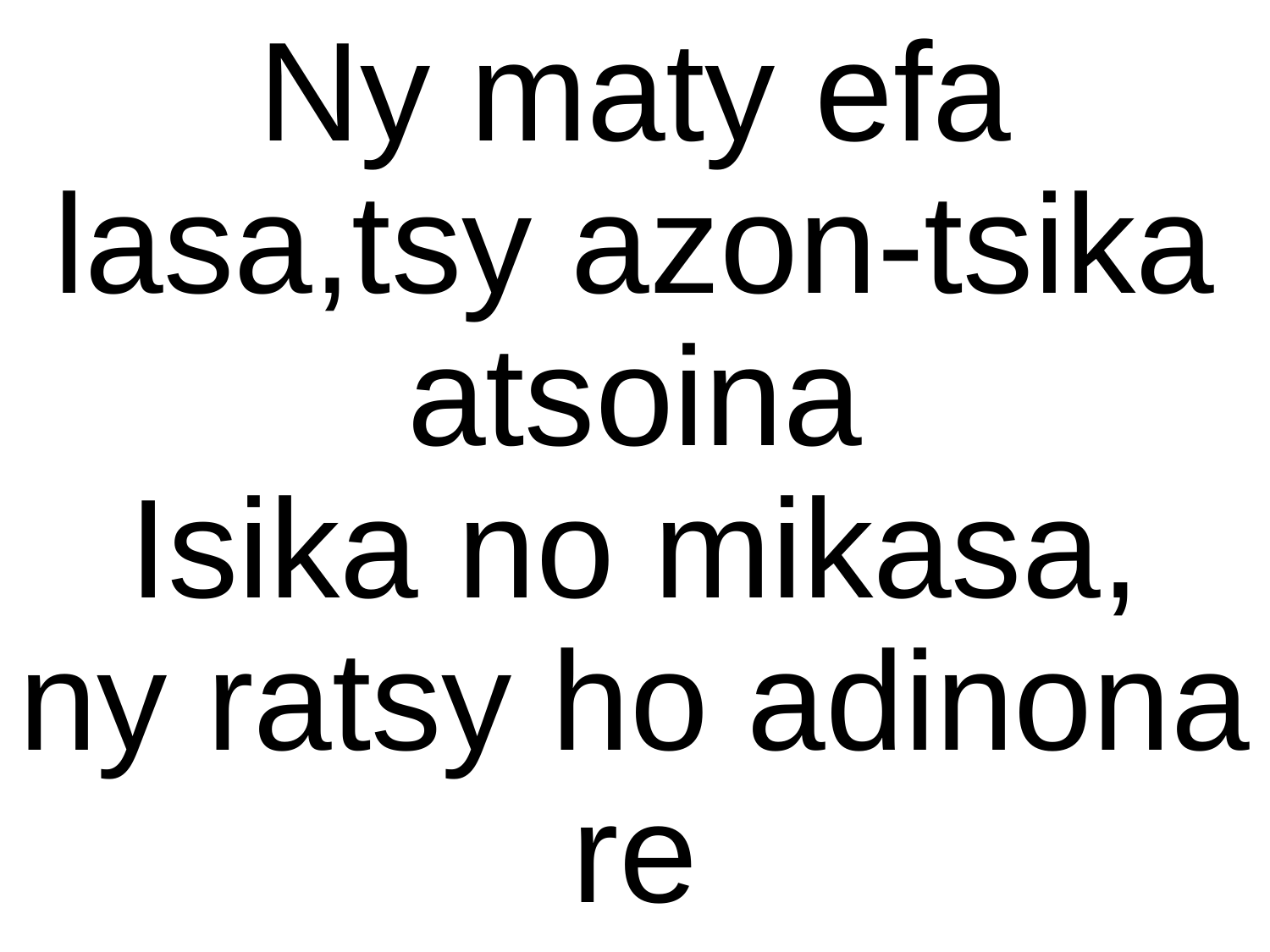

# Ny maty efa lasa,tsy azon-tsika atsoina Isika no mikasa, ny ratsy ho adinona re